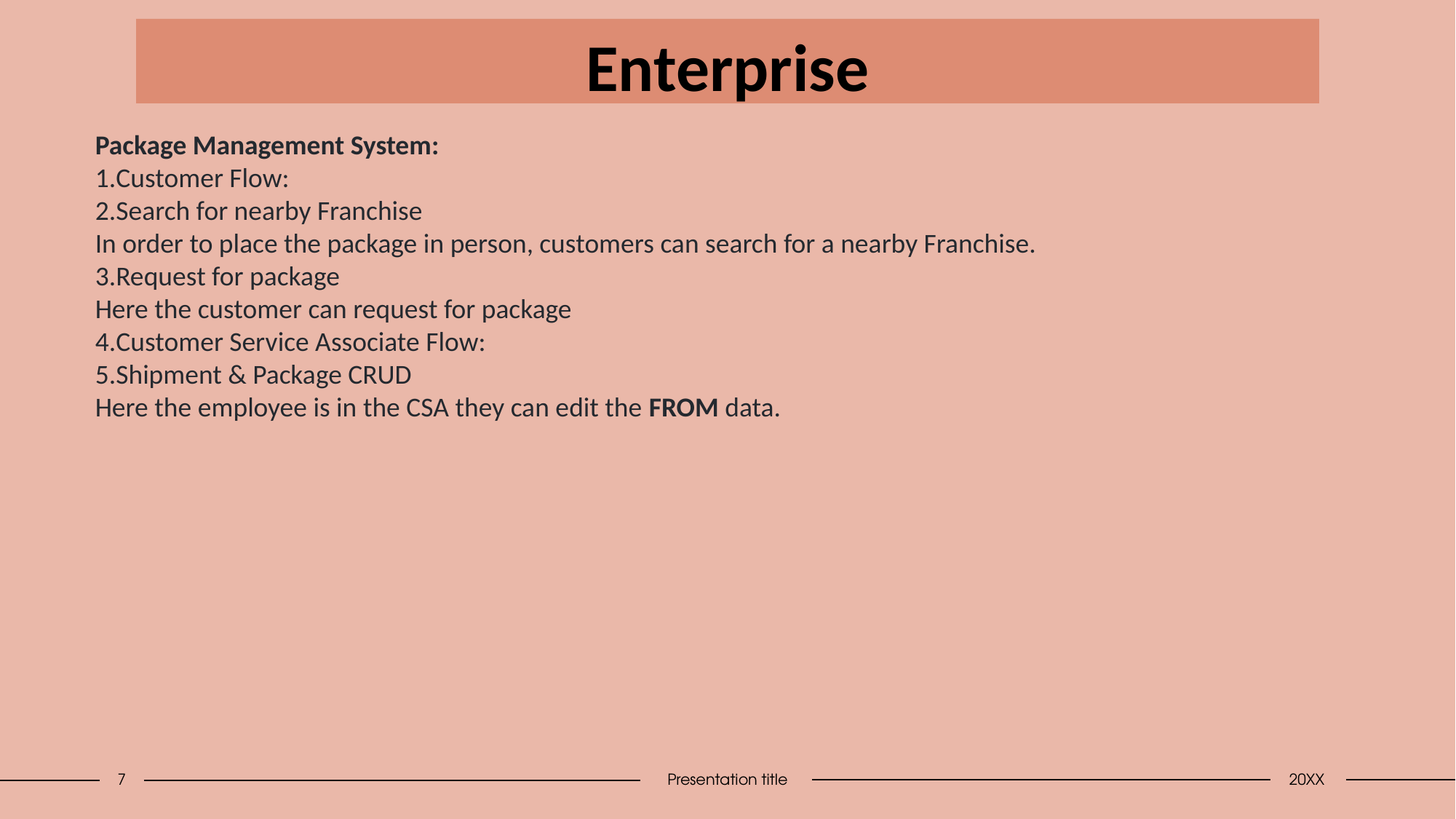

# Enterprise

Package Management System:
Customer Flow:
Search for nearby Franchise
In order to place the package in person, customers can search for a nearby Franchise.
Request for package
Here the customer can request for package
Customer Service Associate Flow:
Shipment & Package CRUD
Here the employee is in the CSA they can edit the FROM data.

7
Presentation title
20XX